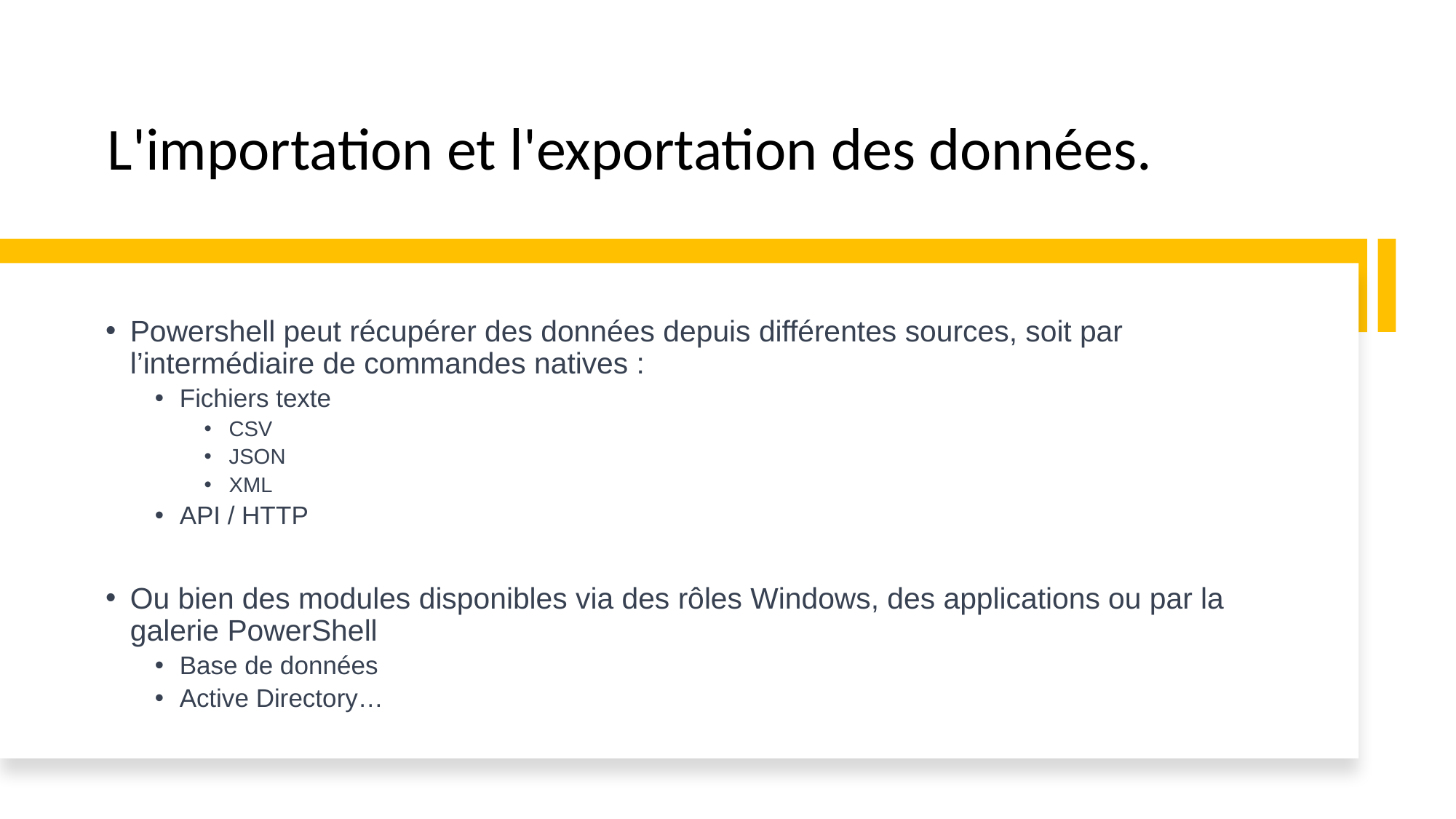

# L'importation et l'exportation des données.

Powershell peut récupérer des données depuis différentes sources, soit par l’intermédiaire de commandes natives :
Fichiers texte
CSV
JSON
XML
API / HTTP

Ou bien des modules disponibles via des rôles Windows, des applications ou par la galerie PowerShell
Base de données
Active Directory…